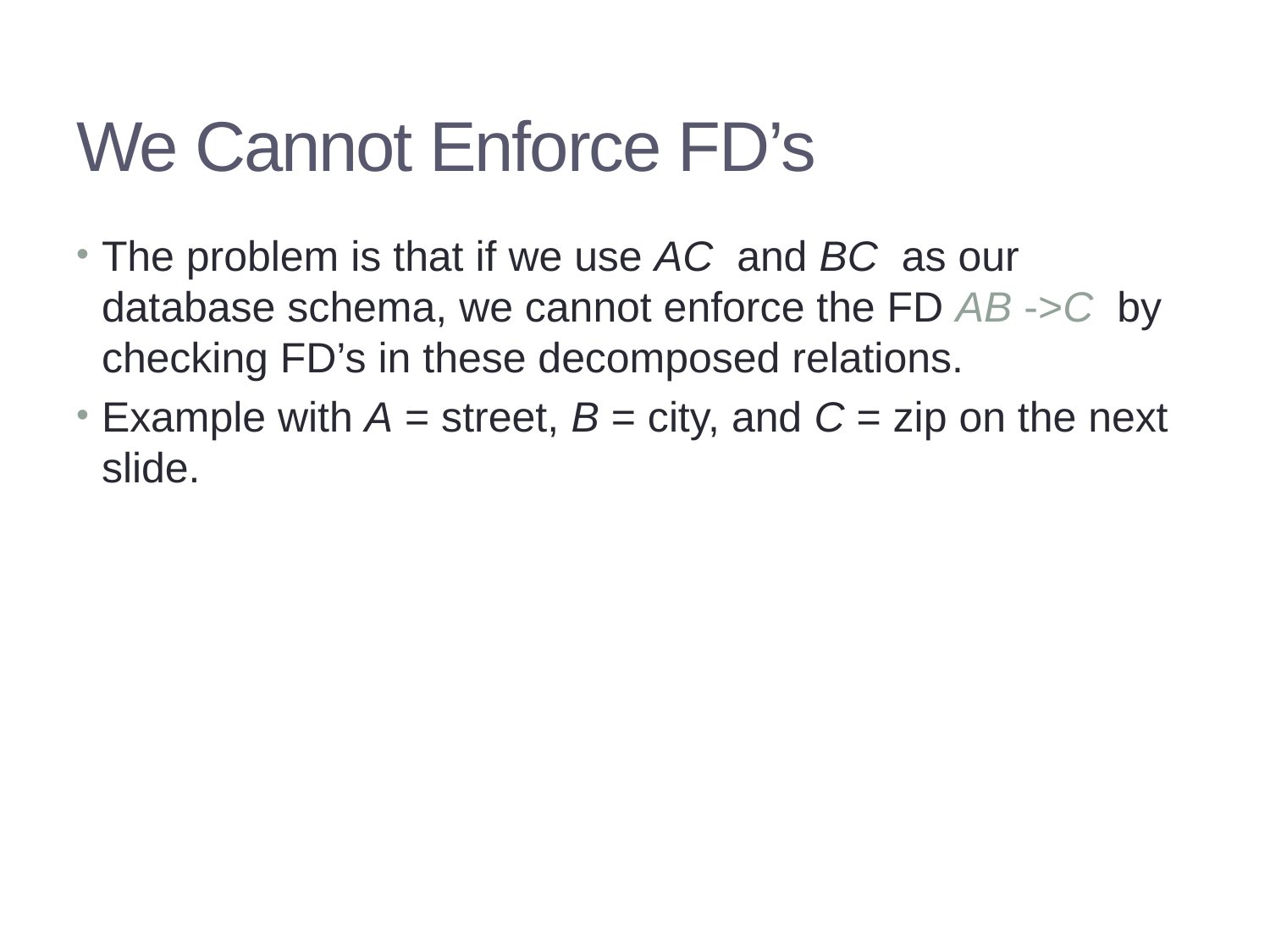

Database Systems and Concepts, CSCI 3030U, UOIT,                    Course Instructor: Jarek Szlichta
50
# We Cannot Enforce FD’s
The problem is that if we use AC  and BC  as our database schema, we cannot enforce the FD AB ->C  by checking FD’s in these decomposed relations.
Example with A = street, B = city, and C = zip on the next slide.